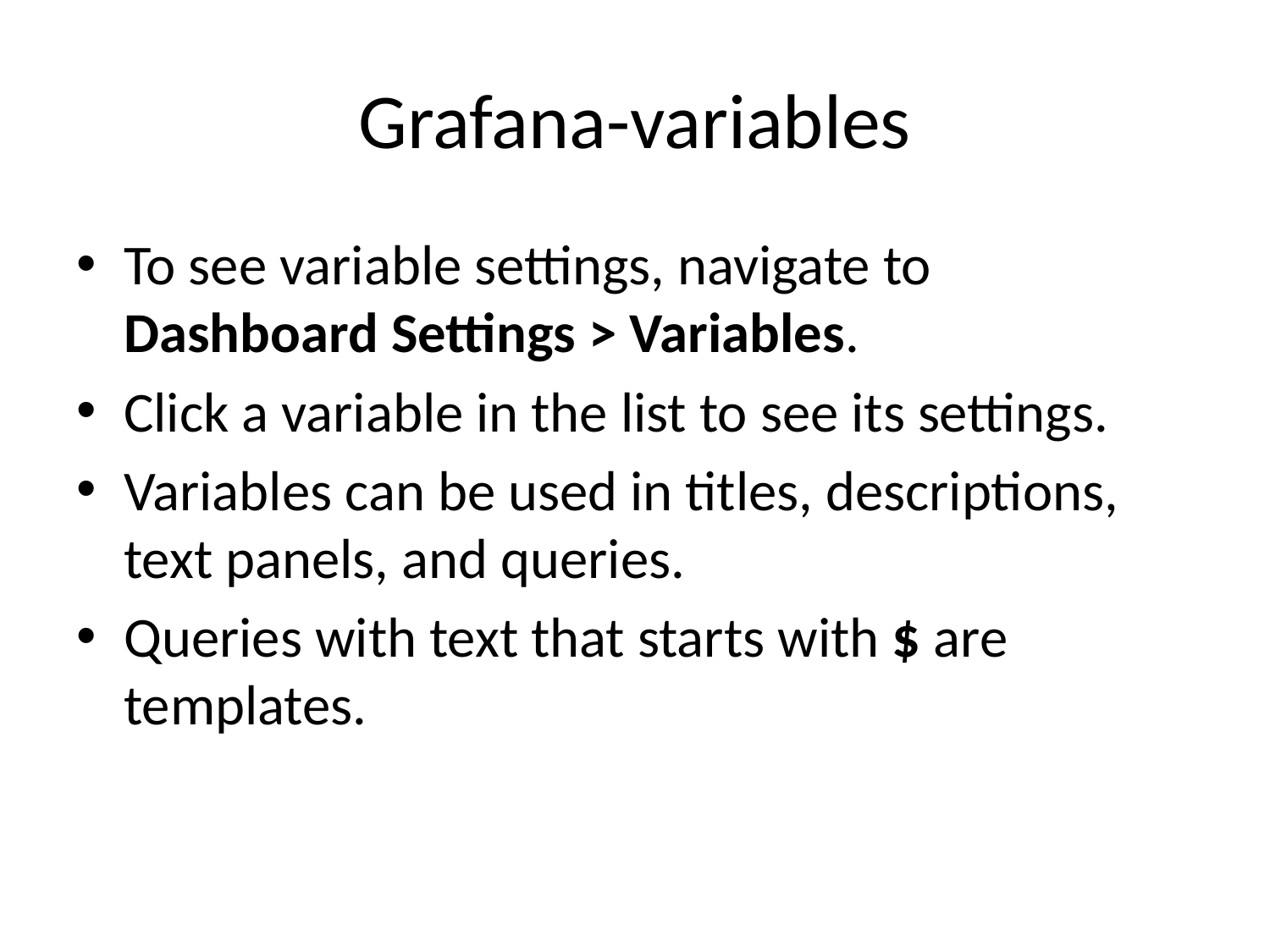

# Grafana-variables
To see variable settings, navigate to Dashboard Settings > Variables.
Click a variable in the list to see its settings.
Variables can be used in titles, descriptions, text panels, and queries.
Queries with text that starts with $ are templates.